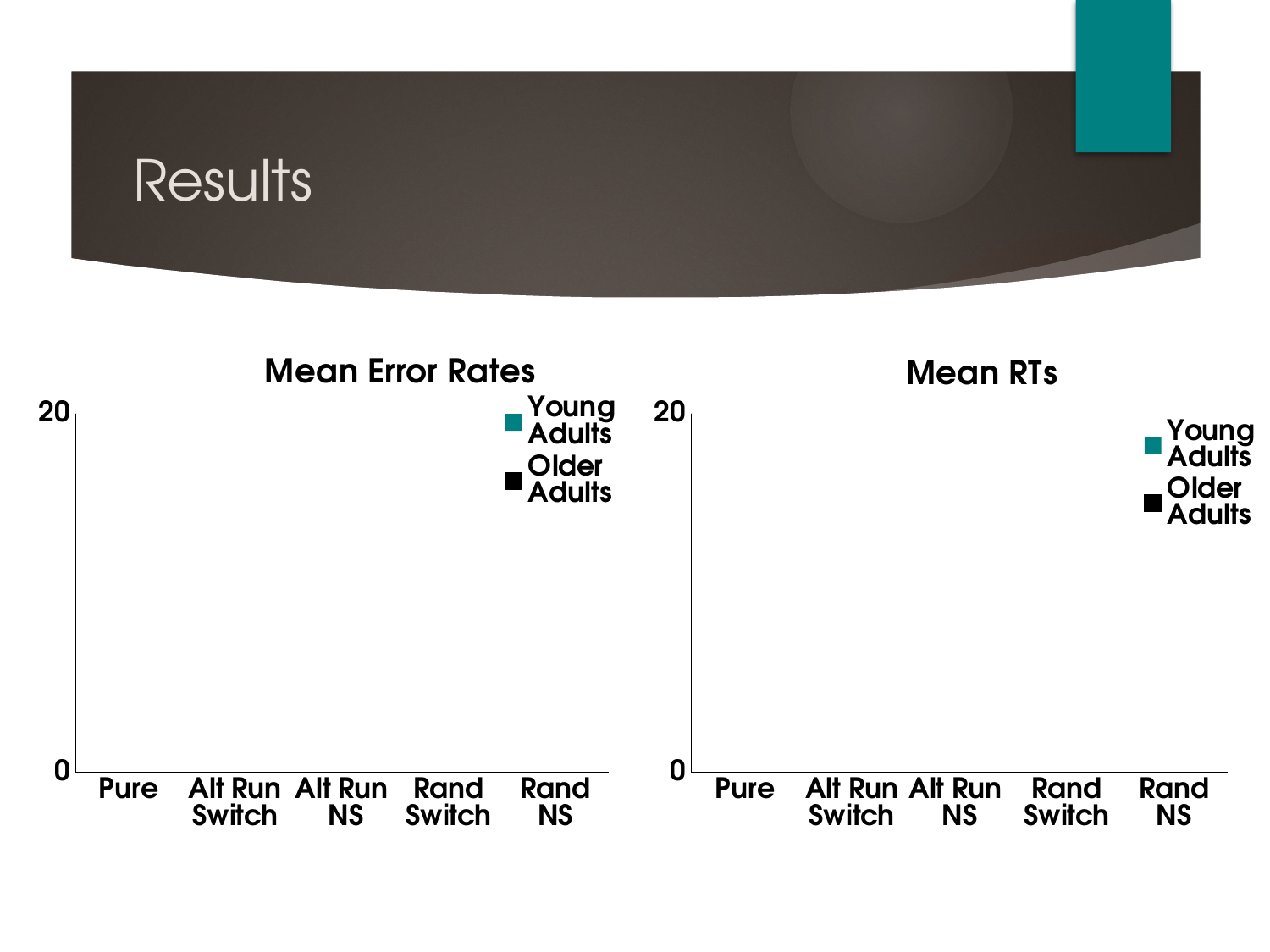

# Results

### Chart: Mean RTs

| Category | Young Adults | Older Adults |
|---|---|---|
| Pure | None | None |
| Alt Run Switch | None | None |
| Alt Run  NS | None | None |
| Rand Switch | None | None |
| Rand NS | None | None |

### Chart: Mean Error Rates

| Category | Young Adults | Older Adults |
|---|---|---|
| Pure | None | None |
| Alt Run Switch | None | None |
| Alt Run  NS | None | None |
| Rand Switch | None | None |
| Rand NS | None | None |